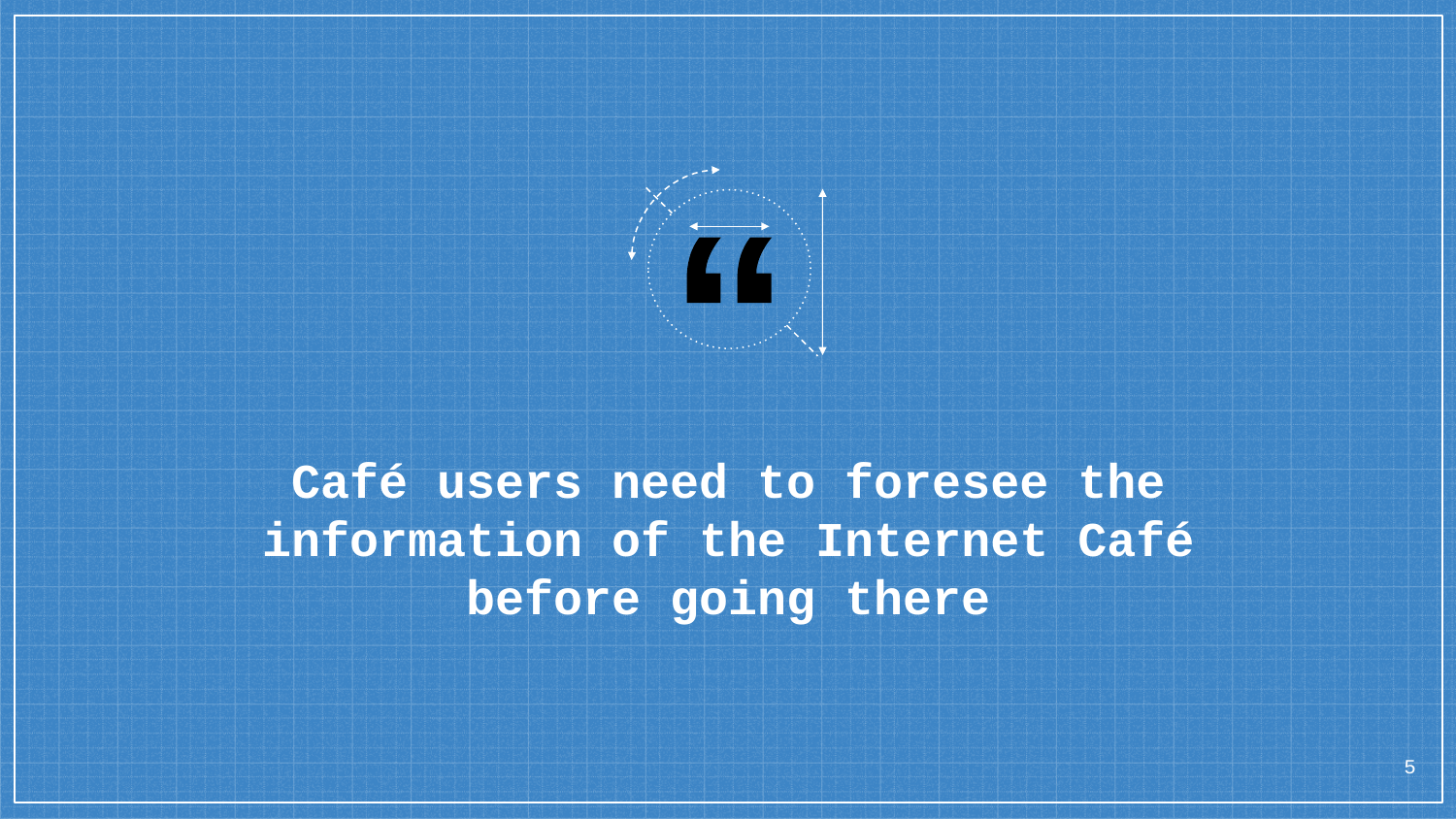

Café users need to foresee the information of the Internet Café before going there
5